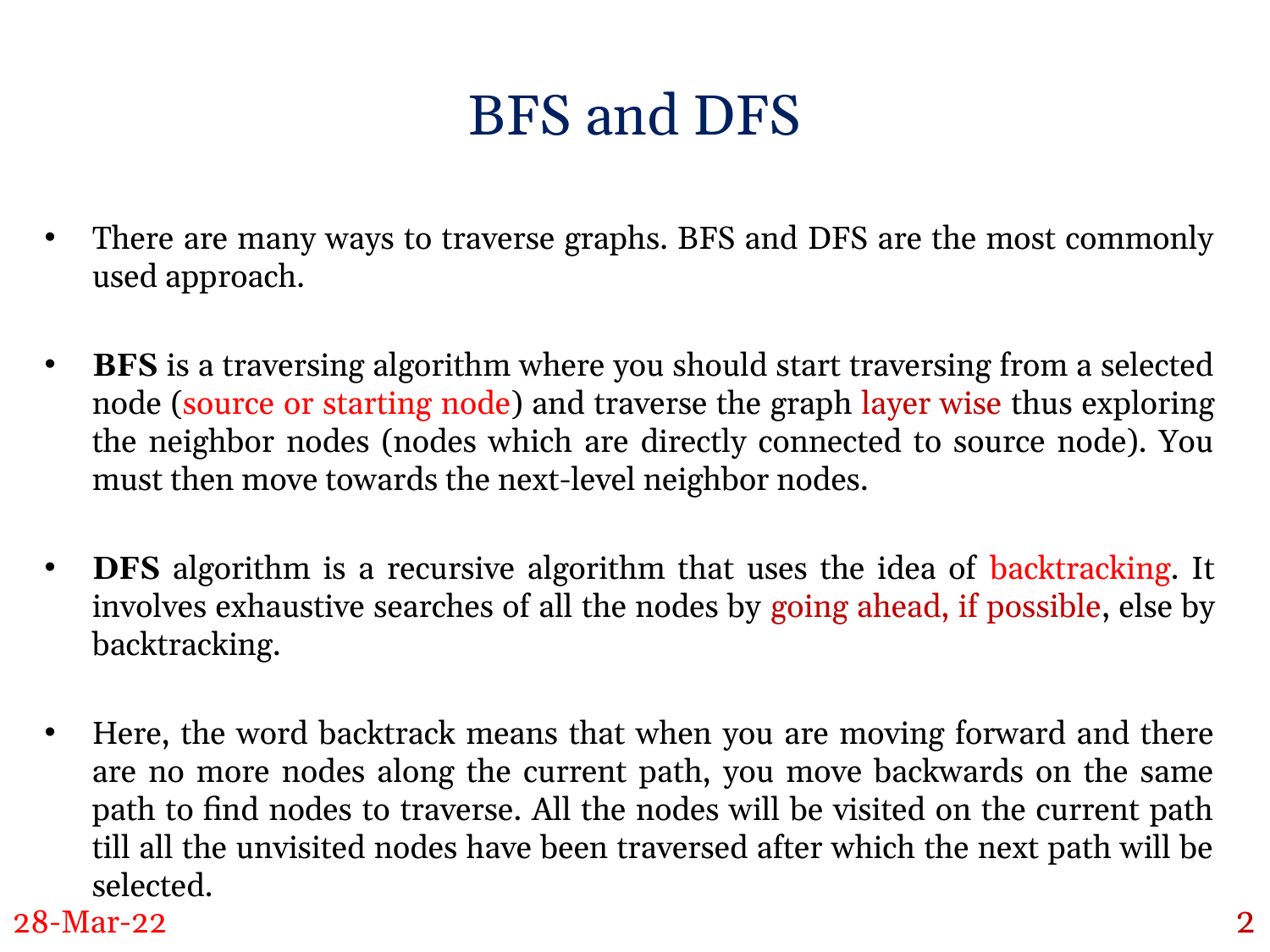

# BFS and DFS
There are many ways to traverse graphs. BFS and DFS are the most commonly used approach.

BFS is a traversing algorithm where you should start traversing from a selected node (source or starting node) and traverse the graph layer wise thus exploring the neighbor nodes (nodes which are directly connected to source node). You must then move towards the next-level neighbor nodes.

DFS algorithm is a recursive algorithm that uses the idea of backtracking. It involves exhaustive searches of all the nodes by going ahead, if possible, else by backtracking.

Here, the word backtrack means that when you are moving forward and there are no more nodes along the current path, you move backwards on the same path to find nodes to traverse. All the nodes will be visited on the current path till all the unvisited nodes have been traversed after which the next path will be selected.
2
28-Mar-22